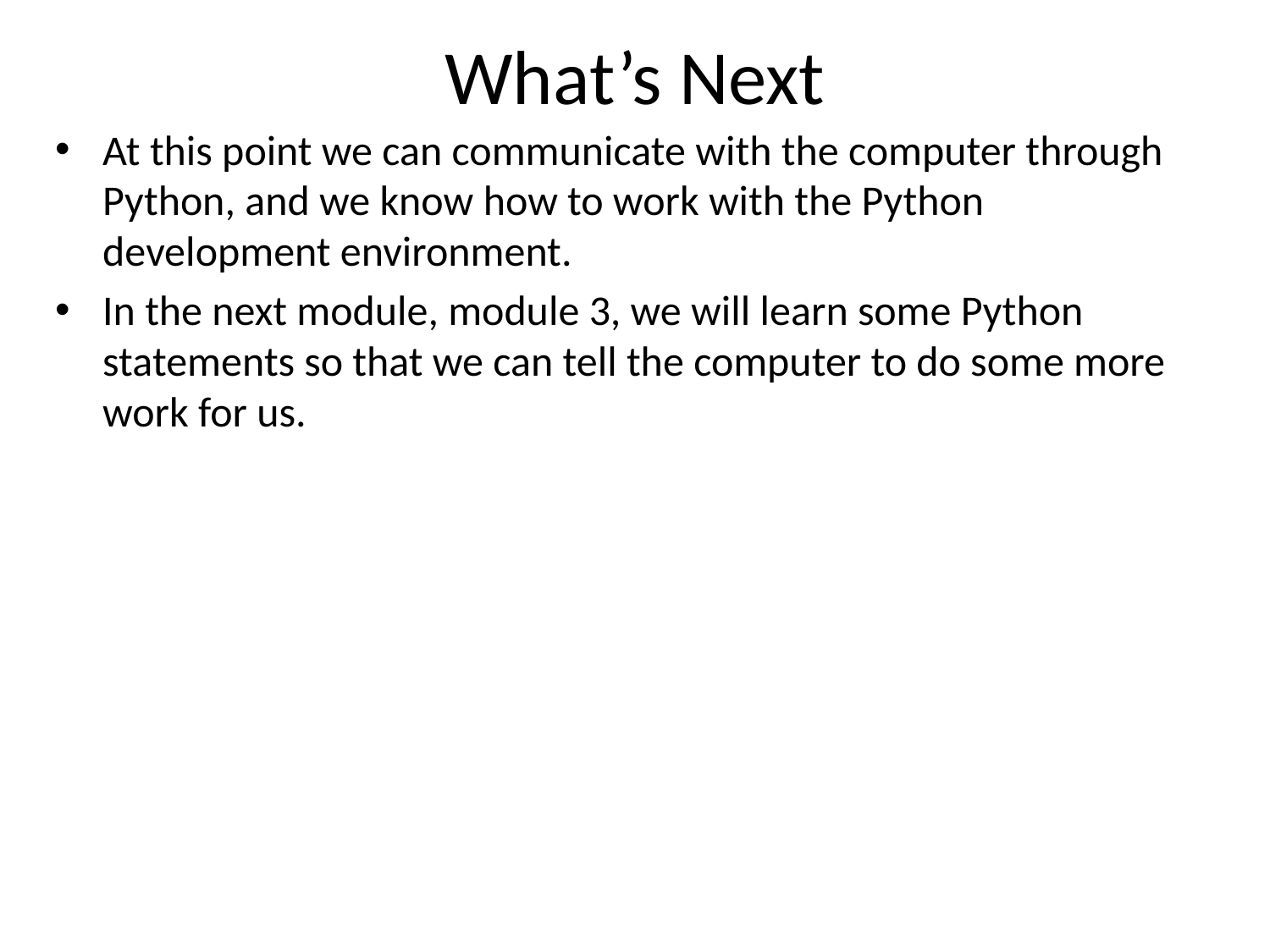

# What’s Next
At this point we can communicate with the computer through Python, and we know how to work with the Python development environment.
In the next module, module 3, we will learn some Python statements so that we can tell the computer to do some more work for us.